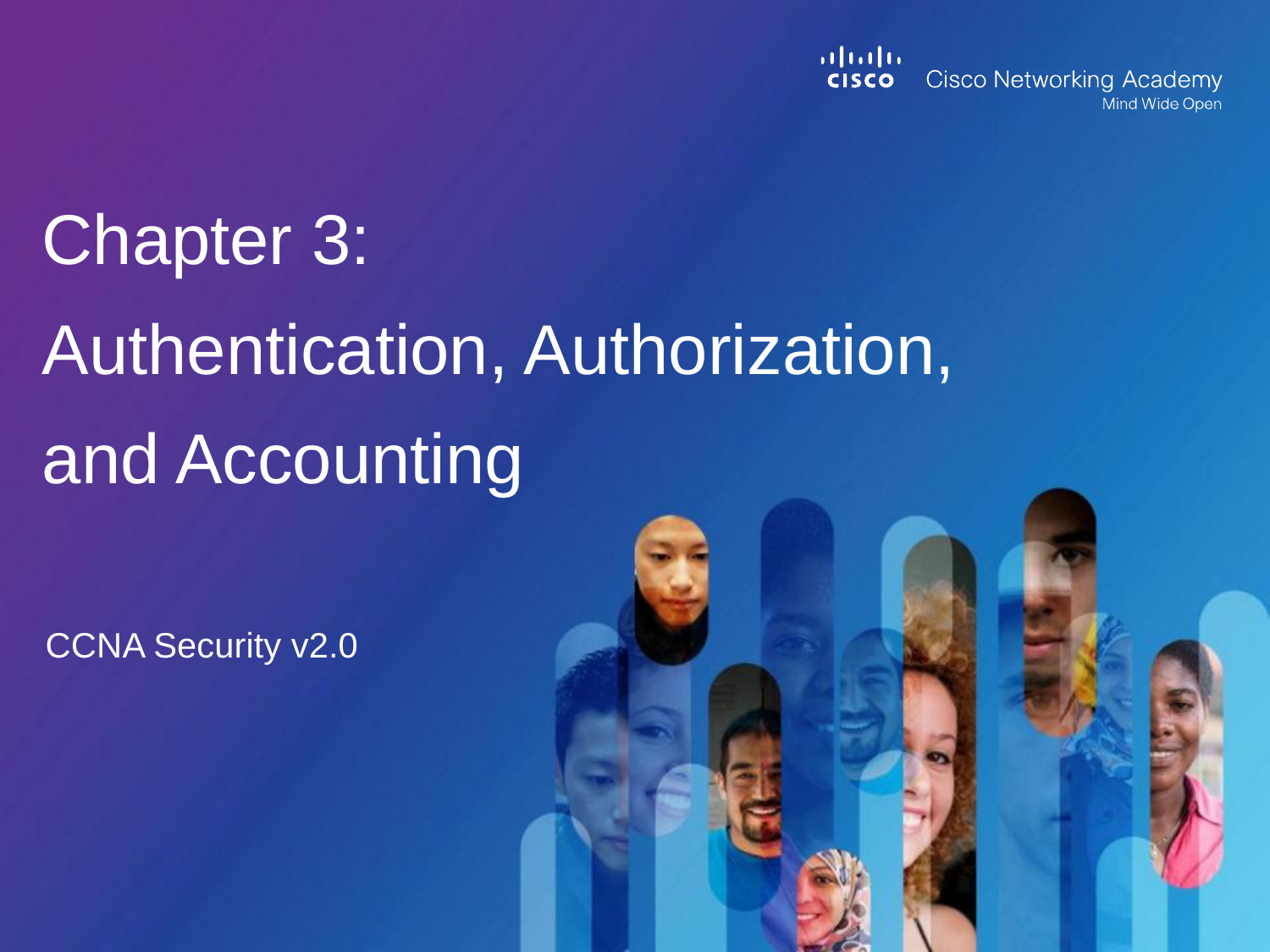

# Chapter 3: Authentication, Authorization, and Accounting
CCNA Security v2.0